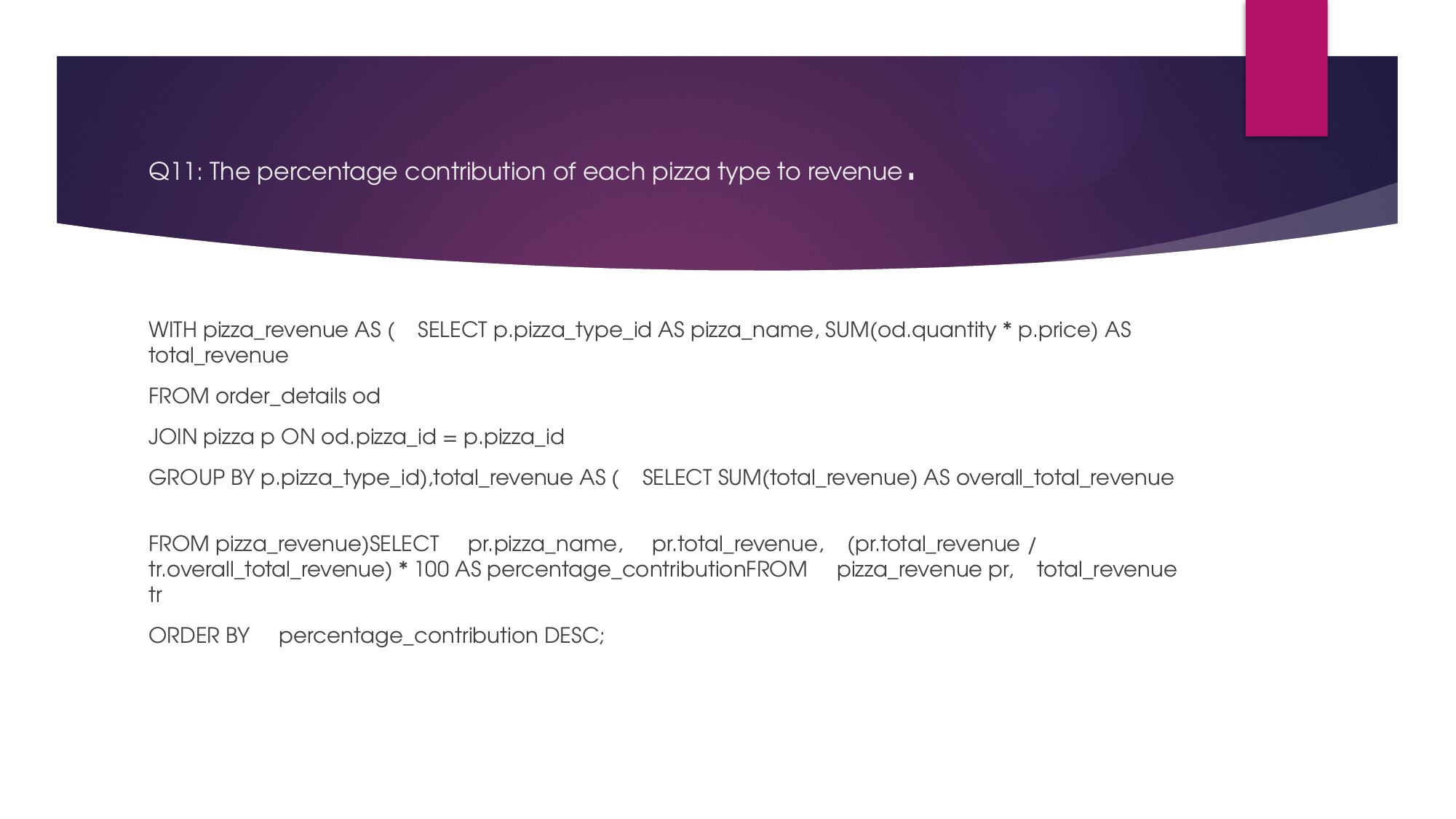

# Q11: The percentage contribution of each pizza type to revenue.
WITH pizza_revenue AS (    SELECT p.pizza_type_id AS pizza_name, SUM(od.quantity * p.price) AS total_revenue
FROM order_details od
JOIN pizza p ON od.pizza_id = p.pizza_id
GROUP BY p.pizza_type_id),total_revenue AS (    SELECT SUM(total_revenue) AS overall_total_revenue
FROM pizza_revenue)SELECT     pr.pizza_name,     pr.total_revenue,    (pr.total_revenue / tr.overall_total_revenue) * 100 AS percentage_contributionFROM     pizza_revenue pr,    total_revenue tr
ORDER BY     percentage_contribution DESC;